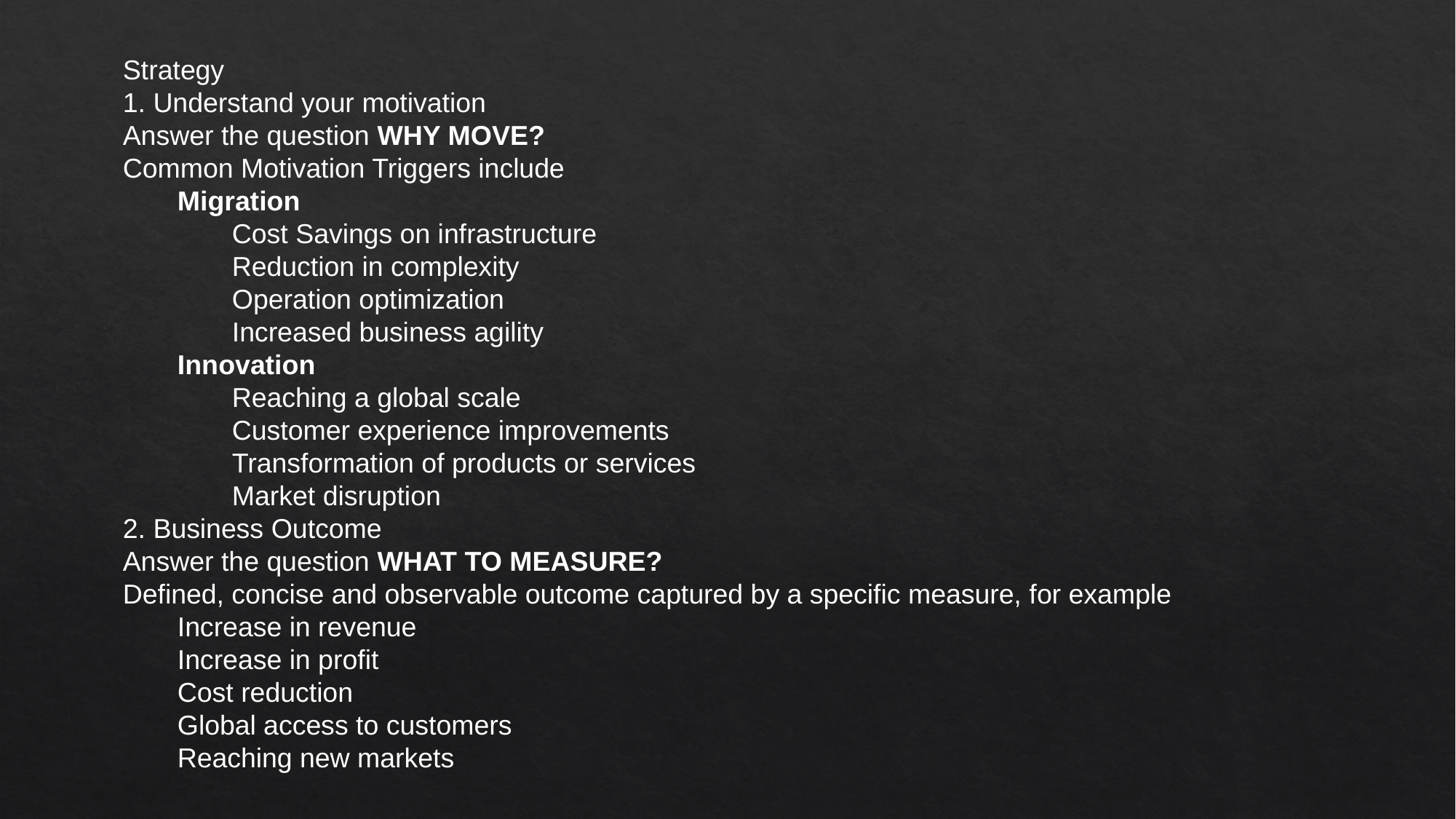

Strategy
1. Understand your motivation
Answer the question WHY MOVE?
Common Motivation Triggers include
Migration
Cost Savings on infrastructure
Reduction in complexity
Operation optimization
Increased business agility
Innovation
Reaching a global scale
Customer experience improvements
Transformation of products or services
Market disruption
2. Business Outcome
Answer the question WHAT TO MEASURE?
Defined, concise and observable outcome captured by a specific measure, for example
Increase in revenue
Increase in profit
Cost reduction
Global access to customers
Reaching new markets